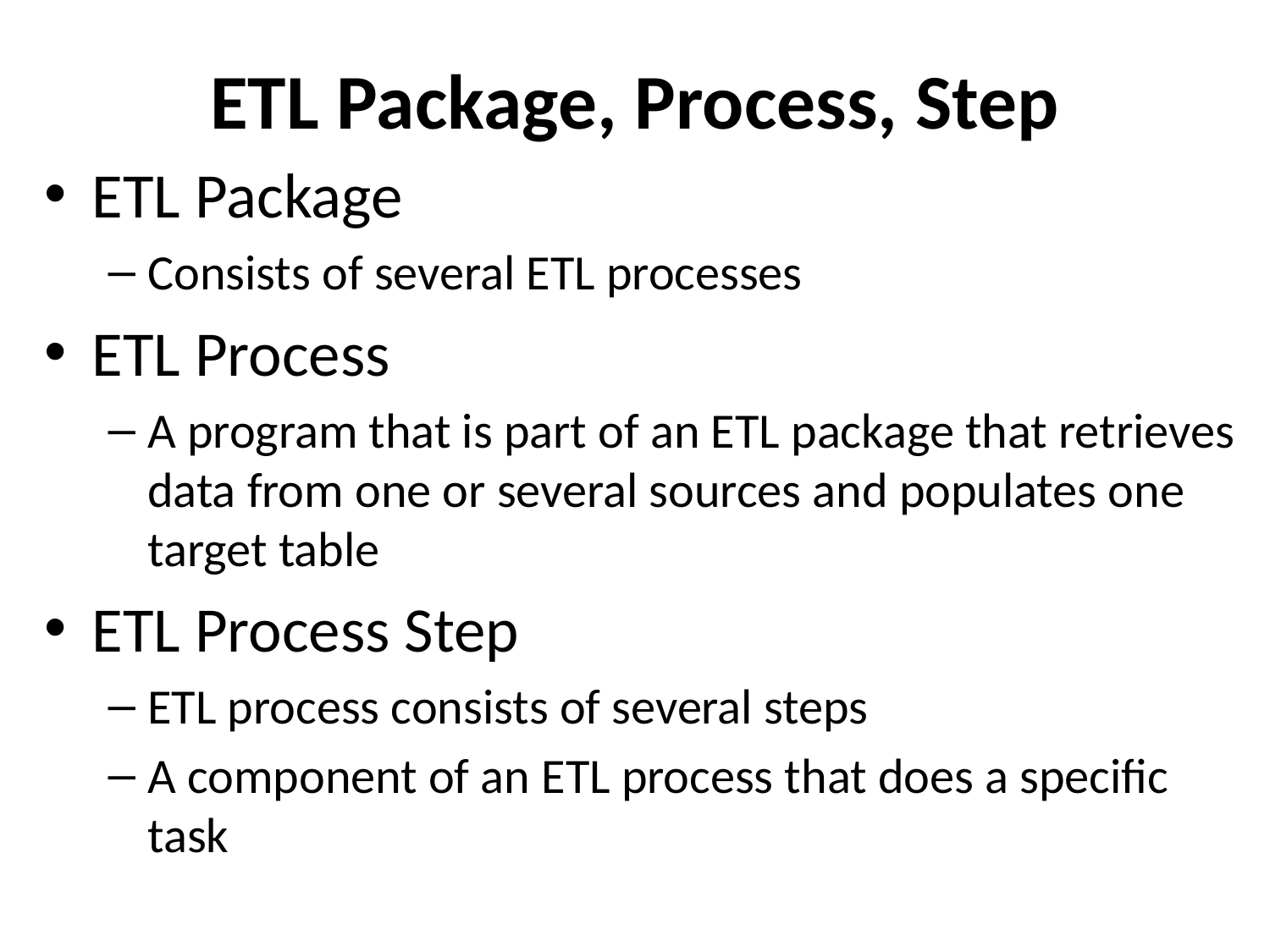

# ETL Package, Process, Step
ETL Package
Consists of several ETL processes
ETL Process
A program that is part of an ETL package that retrieves data from one or several sources and populates one target table
ETL Process Step
ETL process consists of several steps
A component of an ETL process that does a specific task